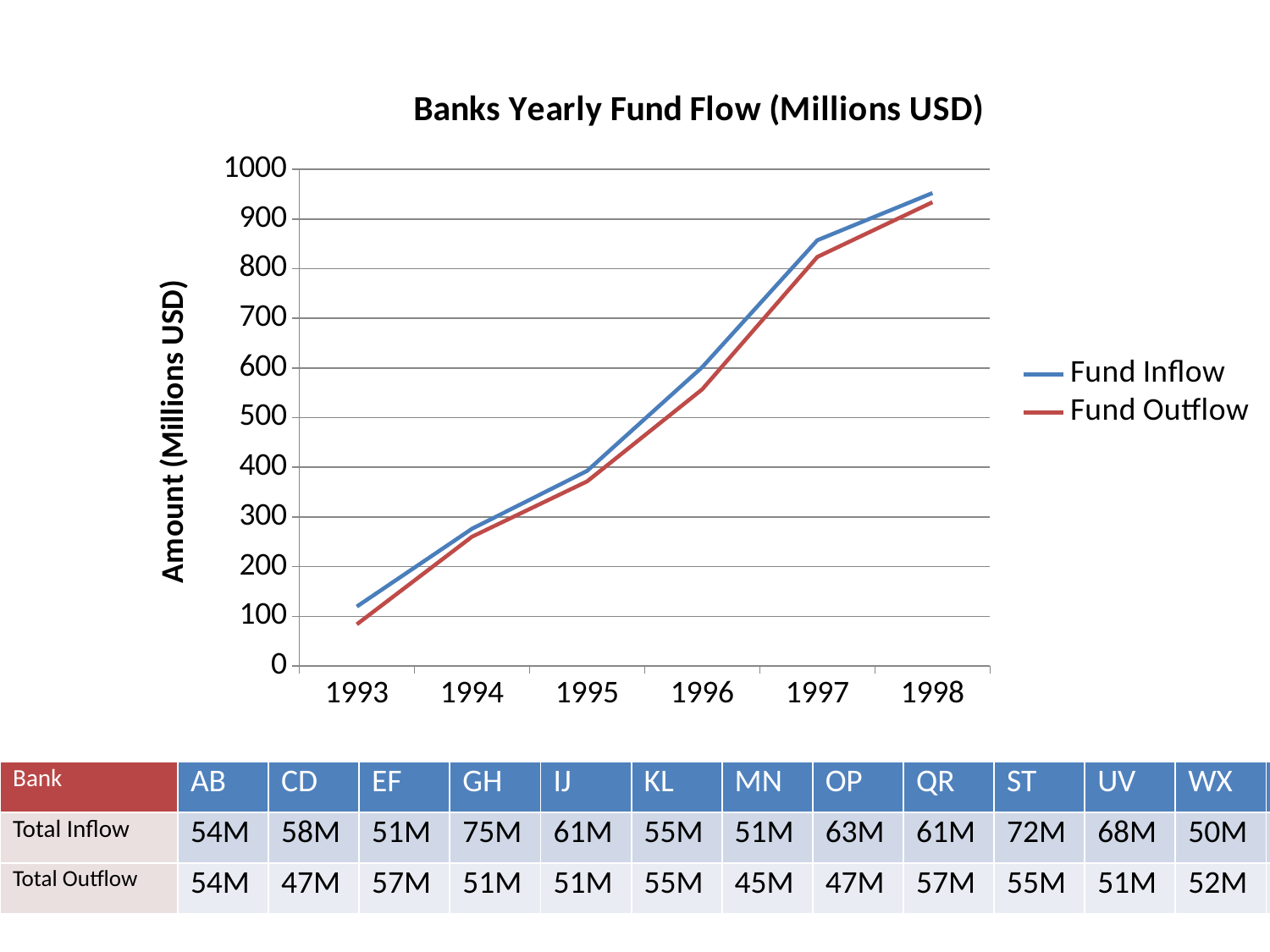

### Chart: Banks Yearly Fund Flow (Millions USD)

| Category | Fund Inflow | Fund Outflow |
|---|---|---|
| 1993 | 119.6313745 | 83.86629129999896 |
| 1994 | 276.2417025 | 260.2553763999434 |
| 1995 | 392.7692365 | 371.66321900006454 |
| 1996 | 601.7605685 | 557.080489600298 |
| 1997 | 857.319429 | 823.6366844005946 |
| 1998 | 952.279424 | 933.8190751007003 |
| Bank | AB | CD | EF | GH | IJ | KL | MN | OP | QR | ST | UV | WX | YZ |
| --- | --- | --- | --- | --- | --- | --- | --- | --- | --- | --- | --- | --- | --- |
| Total Inflow | 54M | 58M | 51M | 75M | 61M | 55M | 51M | 63M | 61M | 72M | 68M | 50M | 63M |
| Total Outflow | 54M | 47M | 57M | 51M | 51M | 55M | 45M | 47M | 57M | 55M | 51M | 52M | 51M |